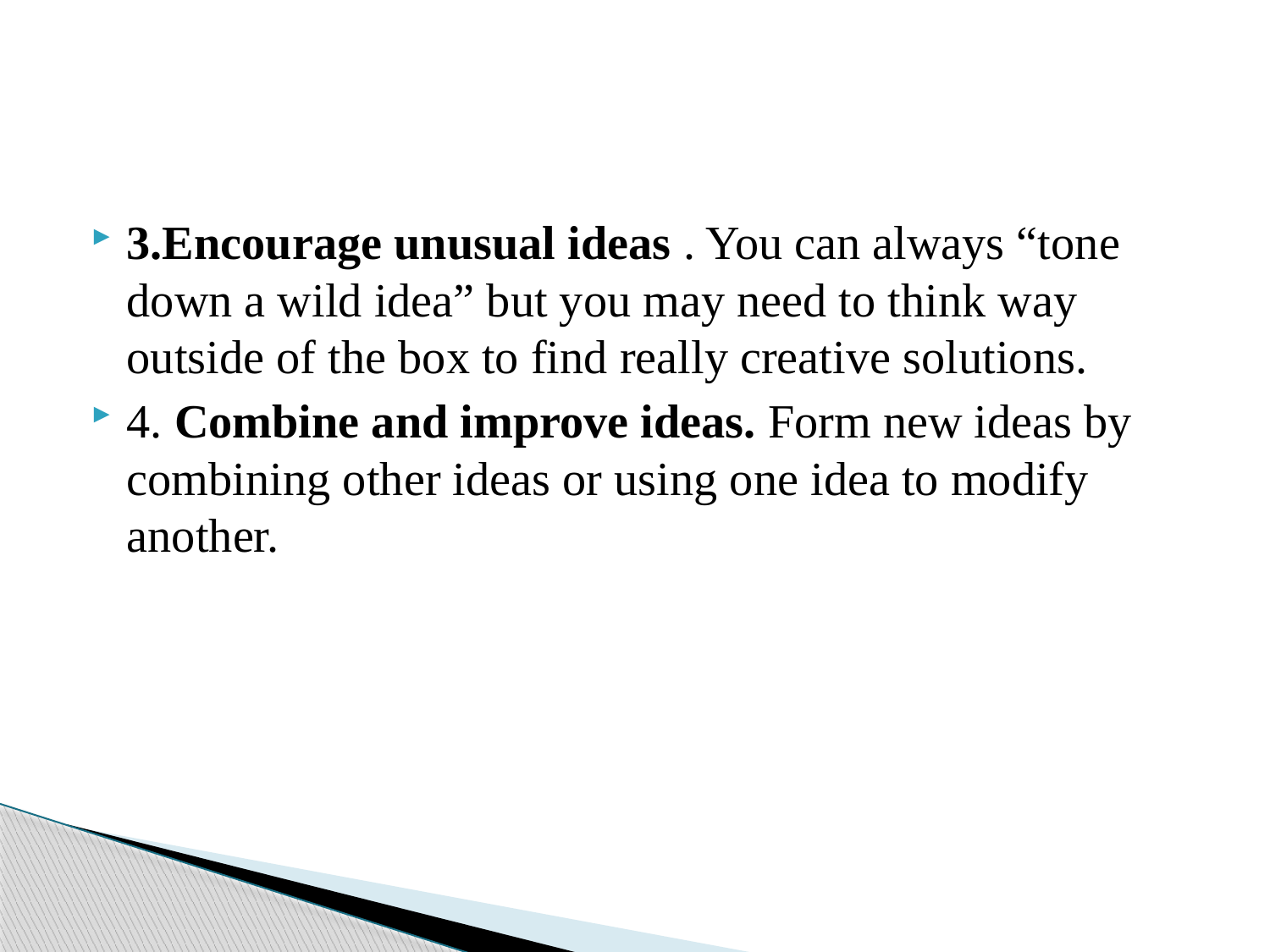

#
3.Encourage unusual ideas . You can always “tone down a wild idea” but you may need to think way outside of the box to find really creative solutions.
4. Combine and improve ideas. Form new ideas by combining other ideas or using one idea to modify another.